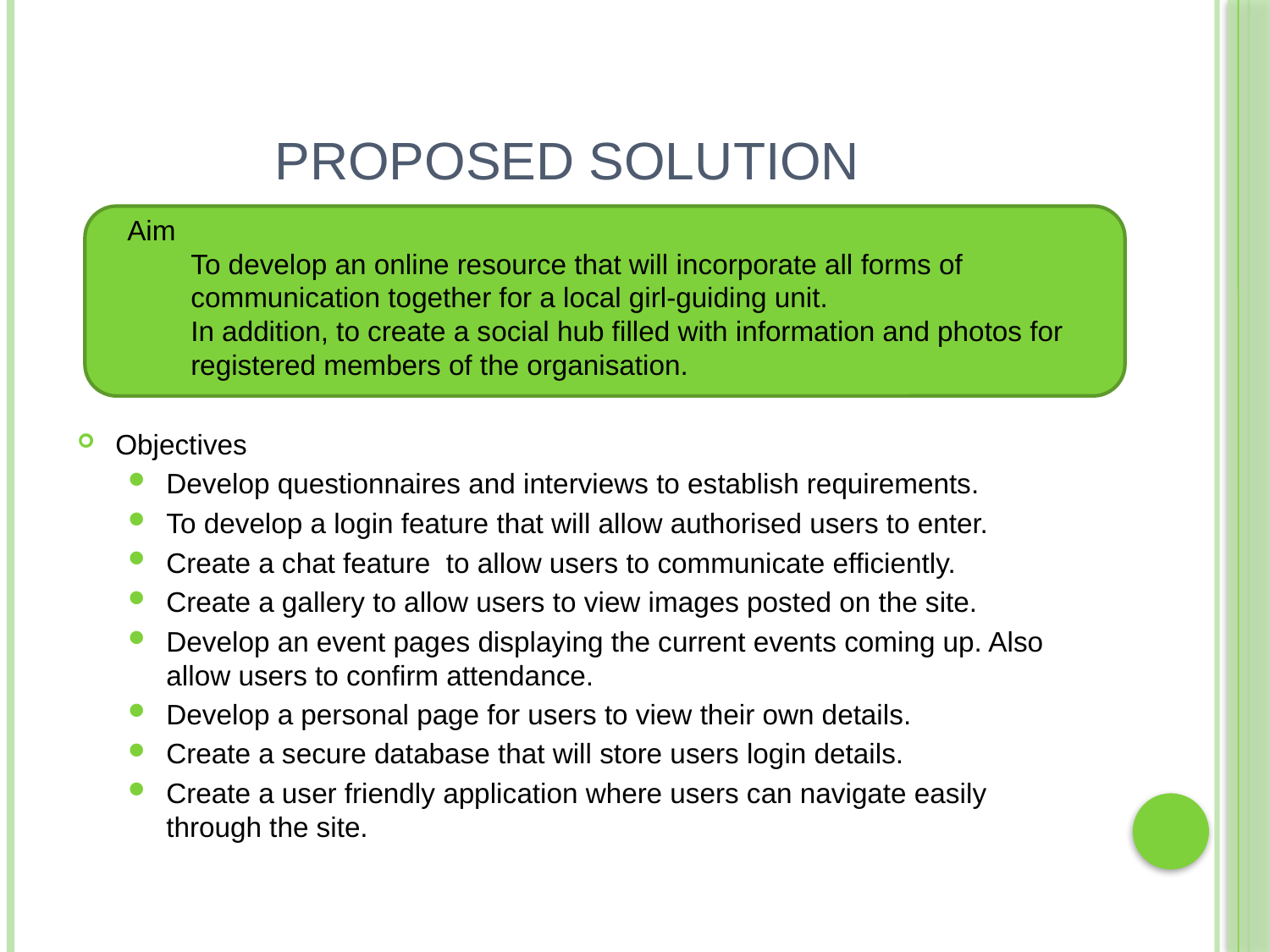

# Proposed solution

Aim
To develop an online resource that will incorporate all forms of communication together for a local girl-guiding unit.
In addition, to create a social hub filled with information and photos for registered members of the organisation.

Objectives
Develop questionnaires and interviews to establish requirements.
To develop a login feature that will allow authorised users to enter.
Create a chat feature  to allow users to communicate efficiently.
Create a gallery to allow users to view images posted on the site.
Develop an event pages displaying the current events coming up. Also allow users to confirm attendance.
Develop a personal page for users to view their own details.
Create a secure database that will store users login details.
Create a user friendly application where users can navigate easily through the site.